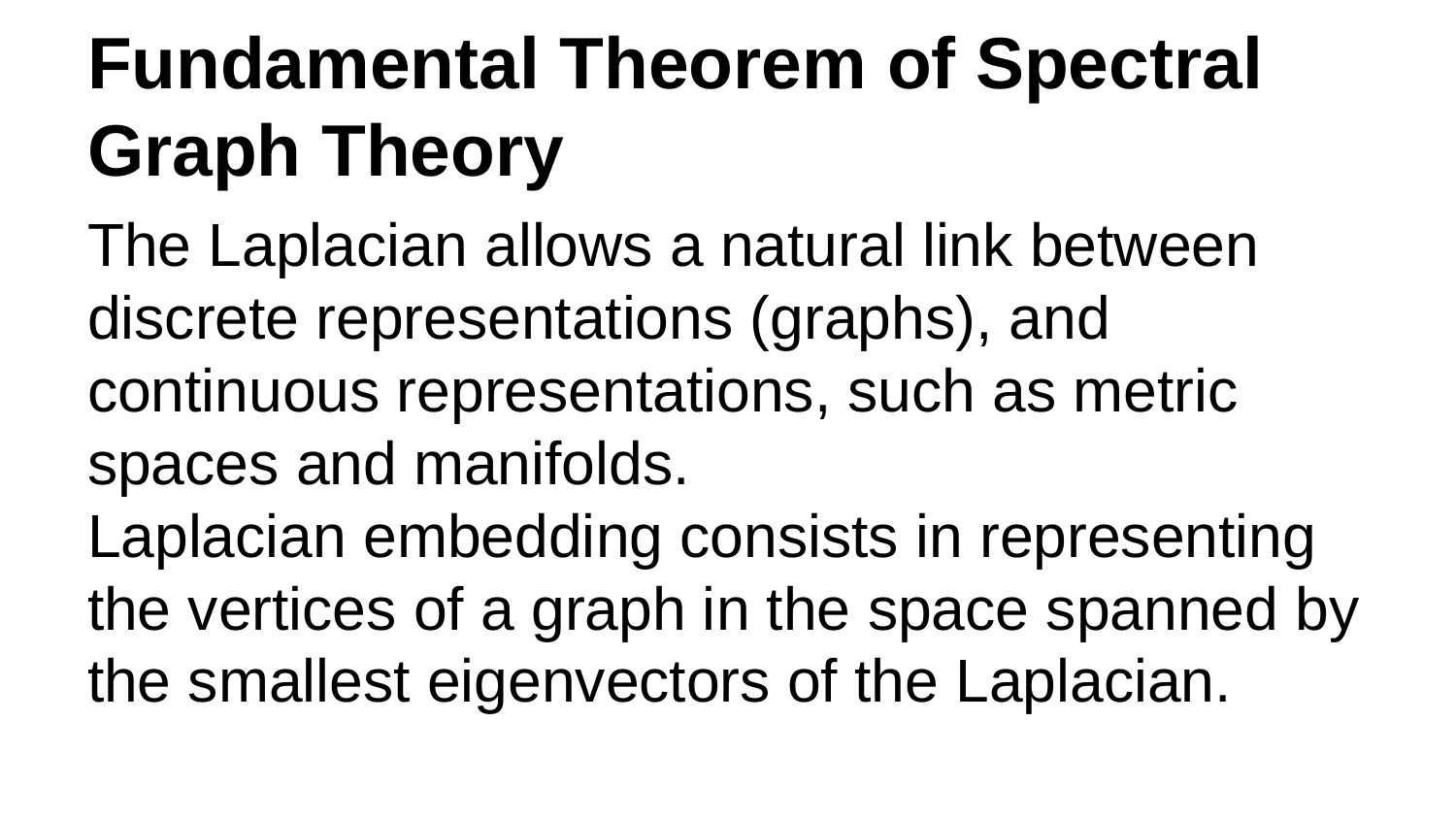

# Fundamental Theorem of Spectral Graph Theory
The Laplacian allows a natural link between discrete representations (graphs), and continuous representations, such as metric spaces and manifolds.
Laplacian embedding consists in representing the vertices of a graph in the space spanned by the smallest eigenvectors of the Laplacian.